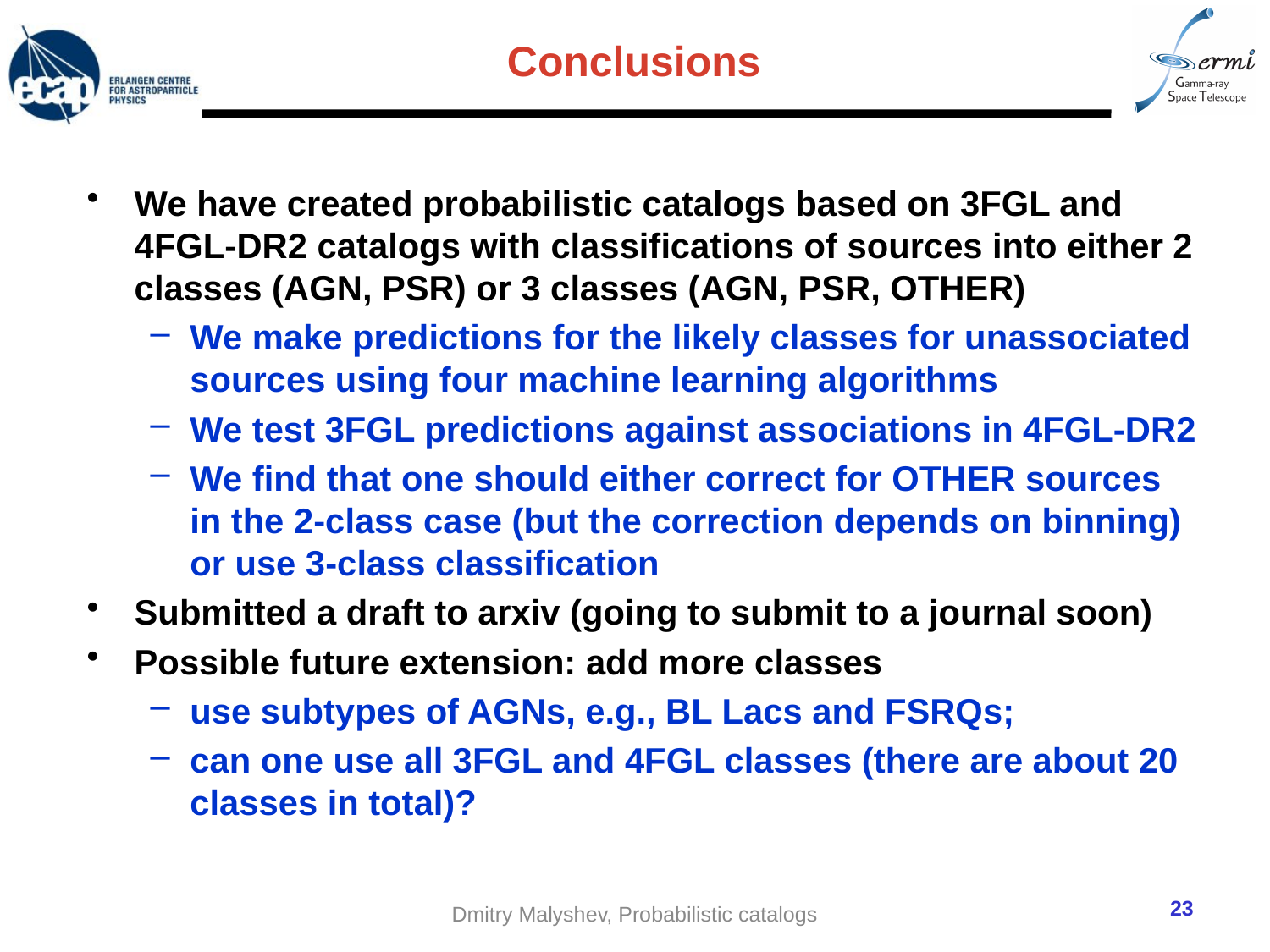

# Conclusions
We have created probabilistic catalogs based on 3FGL and 4FGL-DR2 catalogs with classifications of sources into either 2 classes (AGN, PSR) or 3 classes (AGN, PSR, OTHER)
We make predictions for the likely classes for unassociated sources using four machine learning algorithms
We test 3FGL predictions against associations in 4FGL-DR2
We find that one should either correct for OTHER sources in the 2-class case (but the correction depends on binning) or use 3-class classification
Submitted a draft to arxiv (going to submit to a journal soon)
Possible future extension: add more classes
use subtypes of AGNs, e.g., BL Lacs and FSRQs;
can one use all 3FGL and 4FGL classes (there are about 20 classes in total)?
23
Dmitry Malyshev, Probabilistic catalogs